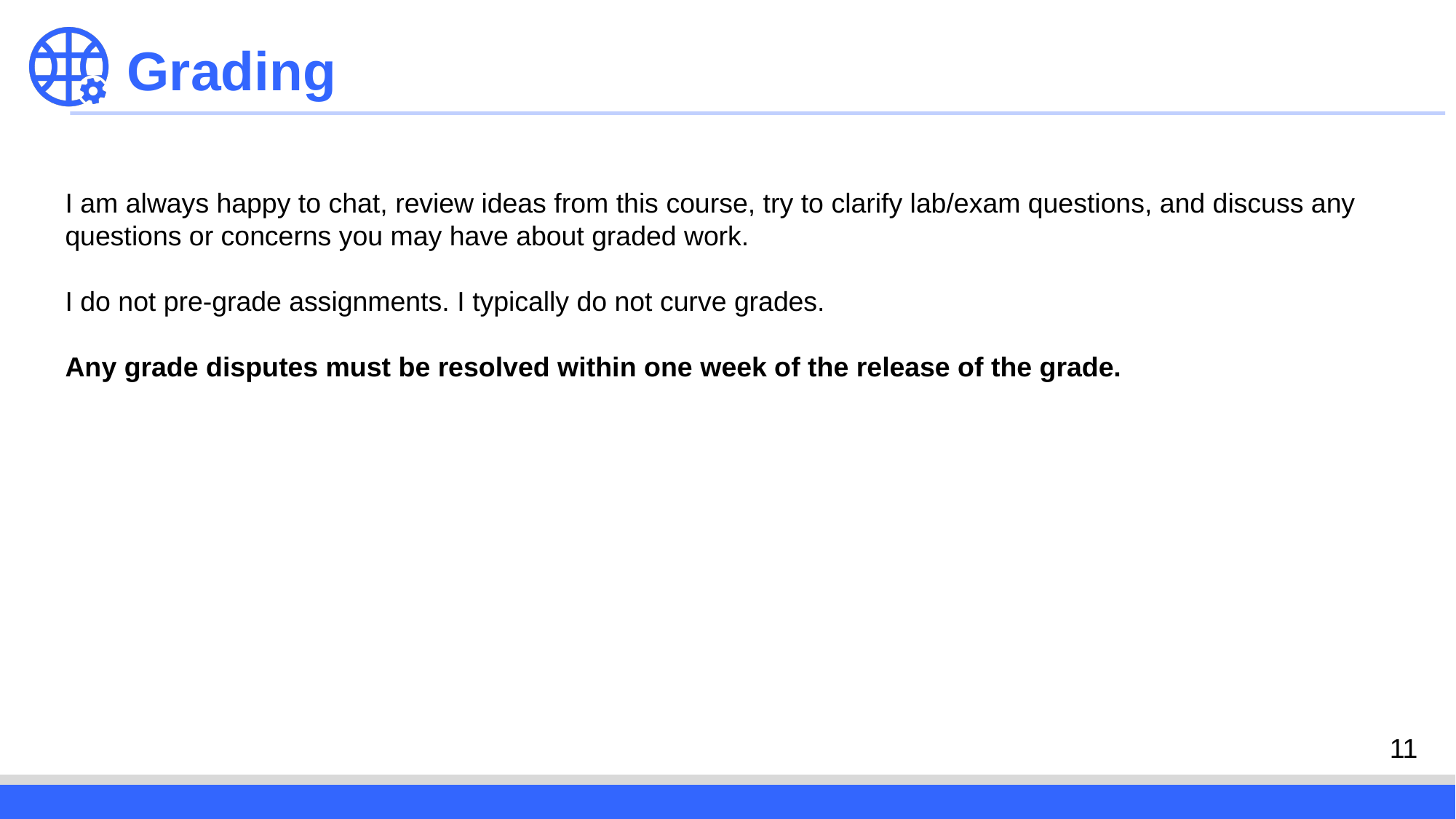

Grading
I am always happy to chat, review ideas from this course, try to clarify lab/exam questions, and discuss any
questions or concerns you may have about graded work.

I do not pre-grade assignments. I typically do not curve grades.

Any grade disputes must be resolved within one week of the release of the grade.